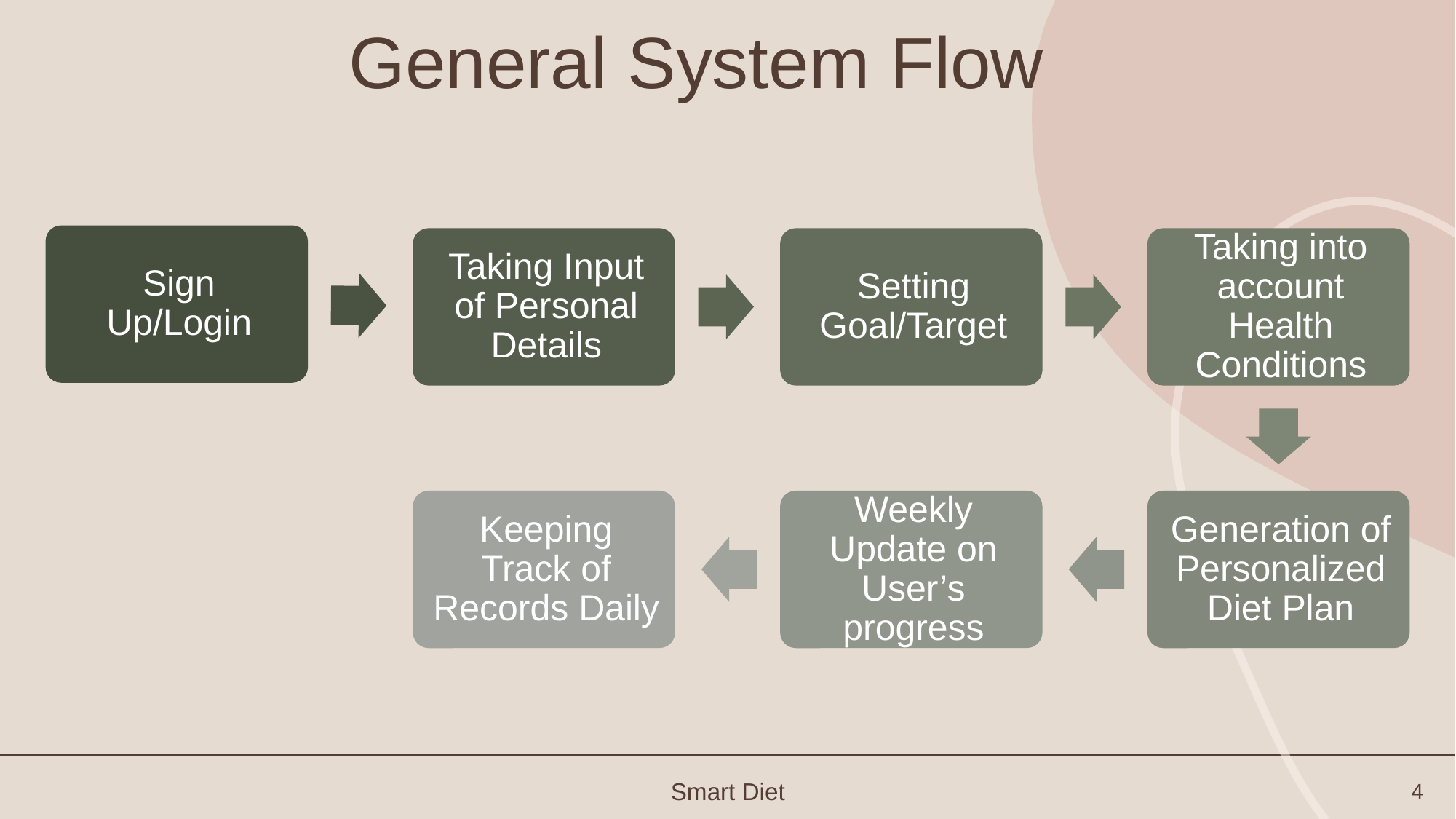

# General System Flow
Sign Up/Login

Taking Input of Personal Details

Setting Goal/Target

Taking into account Health Conditions

Generation of Personalized Diet Plan

Weekly Update on User’s progress

Keeping Track of Records Daily
Smart Diet
4